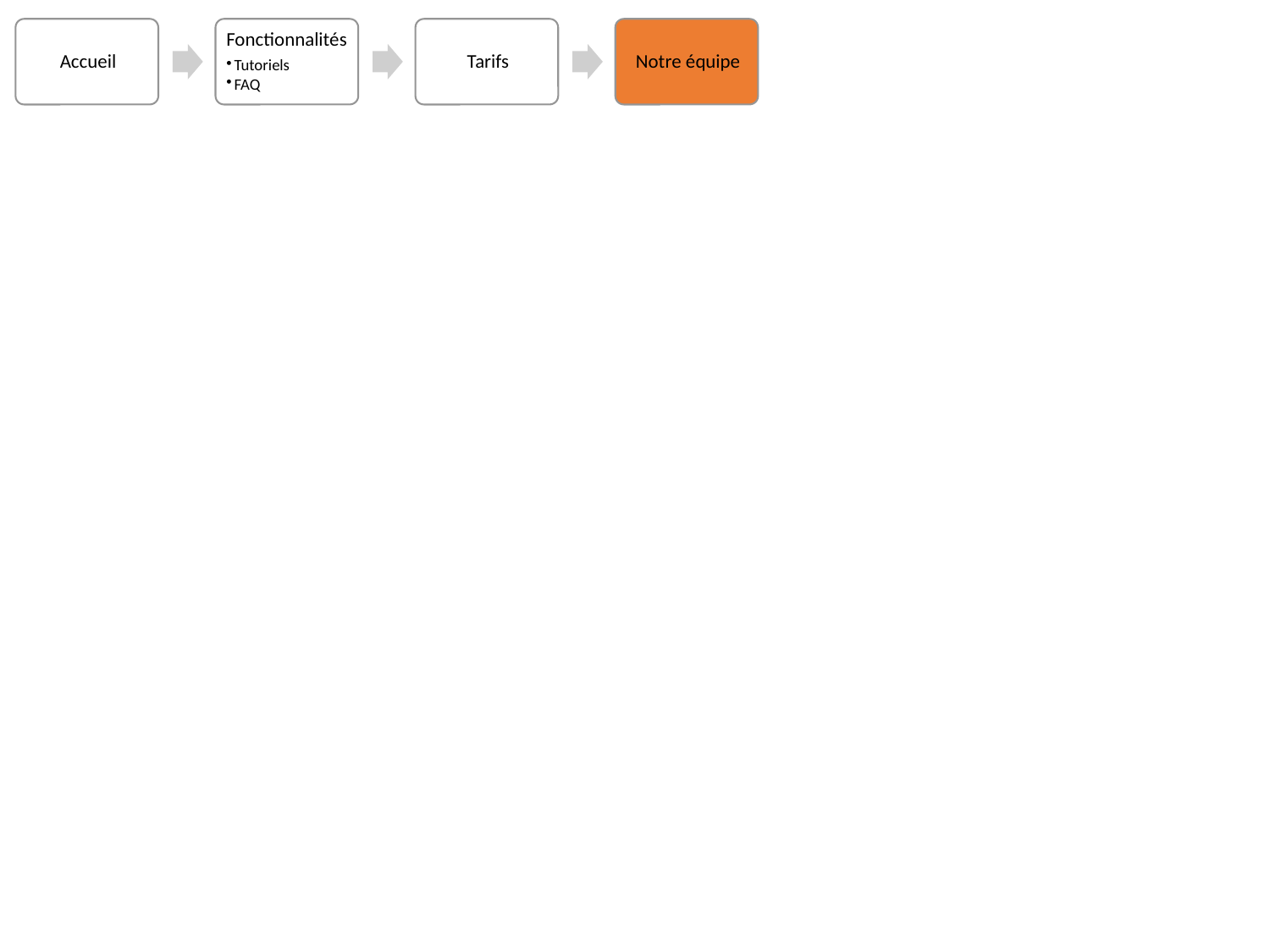

Accueil

Fonctionnalités
Tutoriels
FAQ

Tarifs

Notre équipe